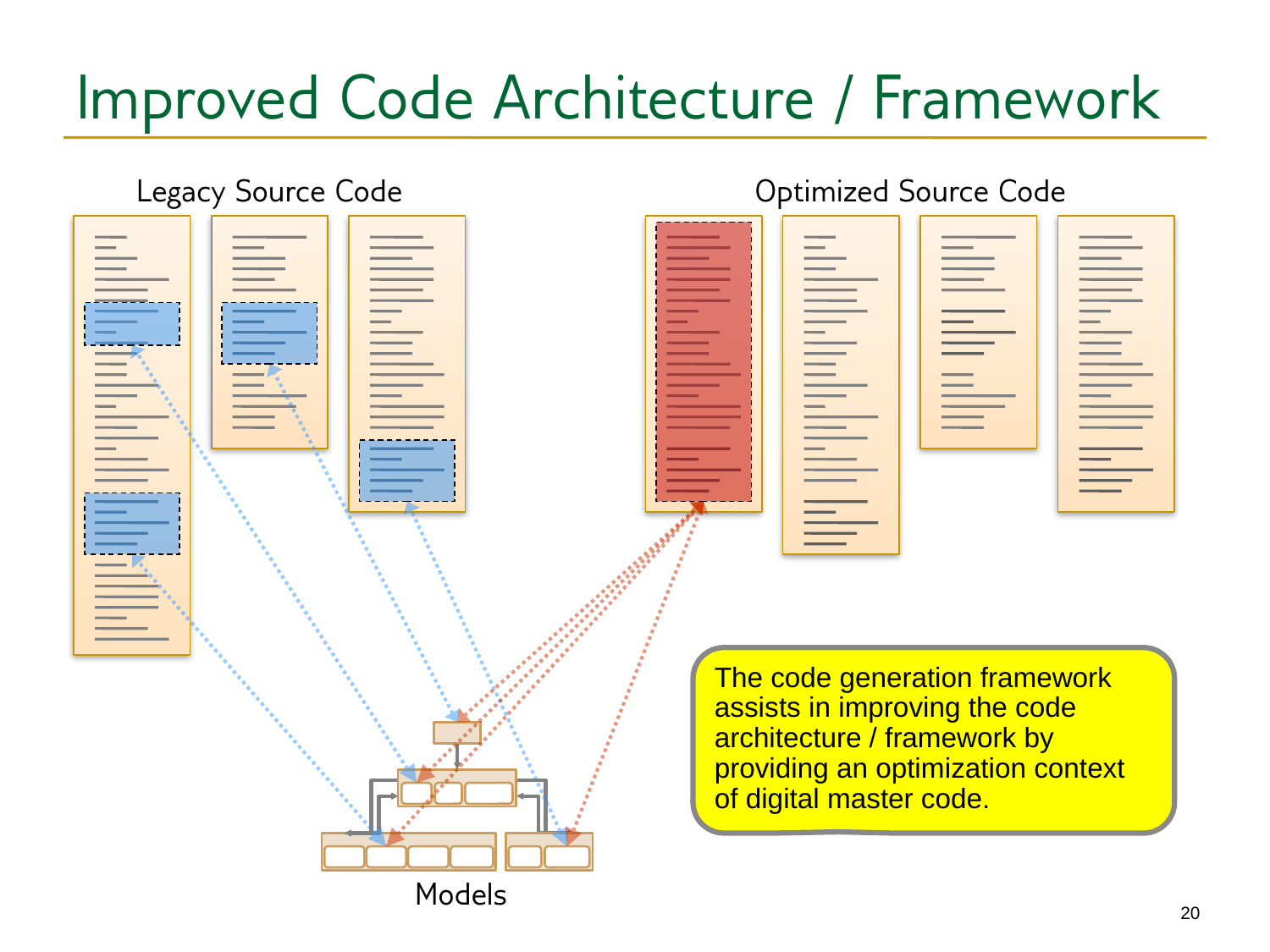

# Improved Code Architecture / Framework
Legacy Source Code
Optimized Source Code

The code generation framework assists in improving the code architecture / framework by providing an optimization context of digital master code.

Models
20